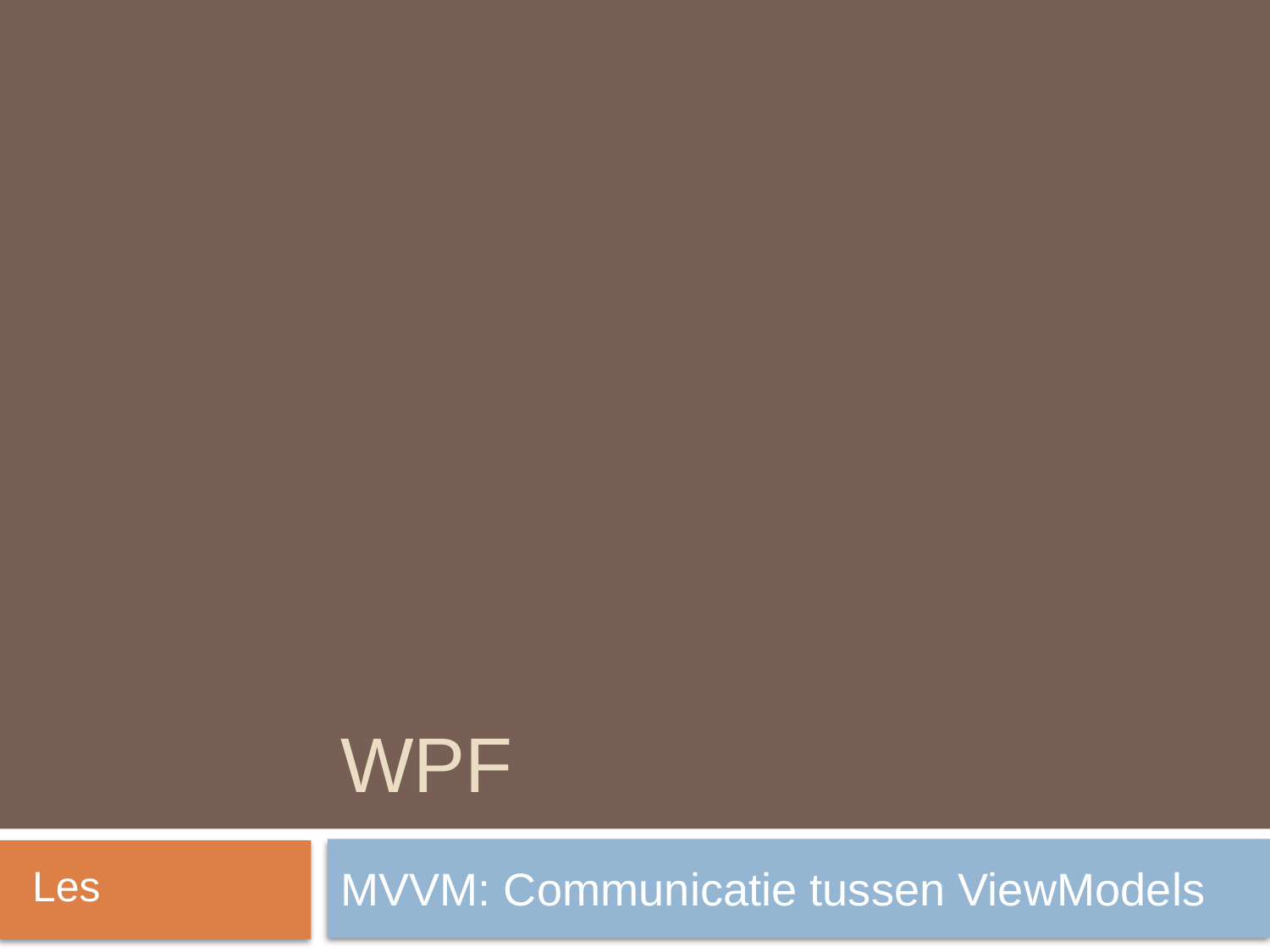

# WPF
MVVM: Communicatie tussen ViewModels
Les